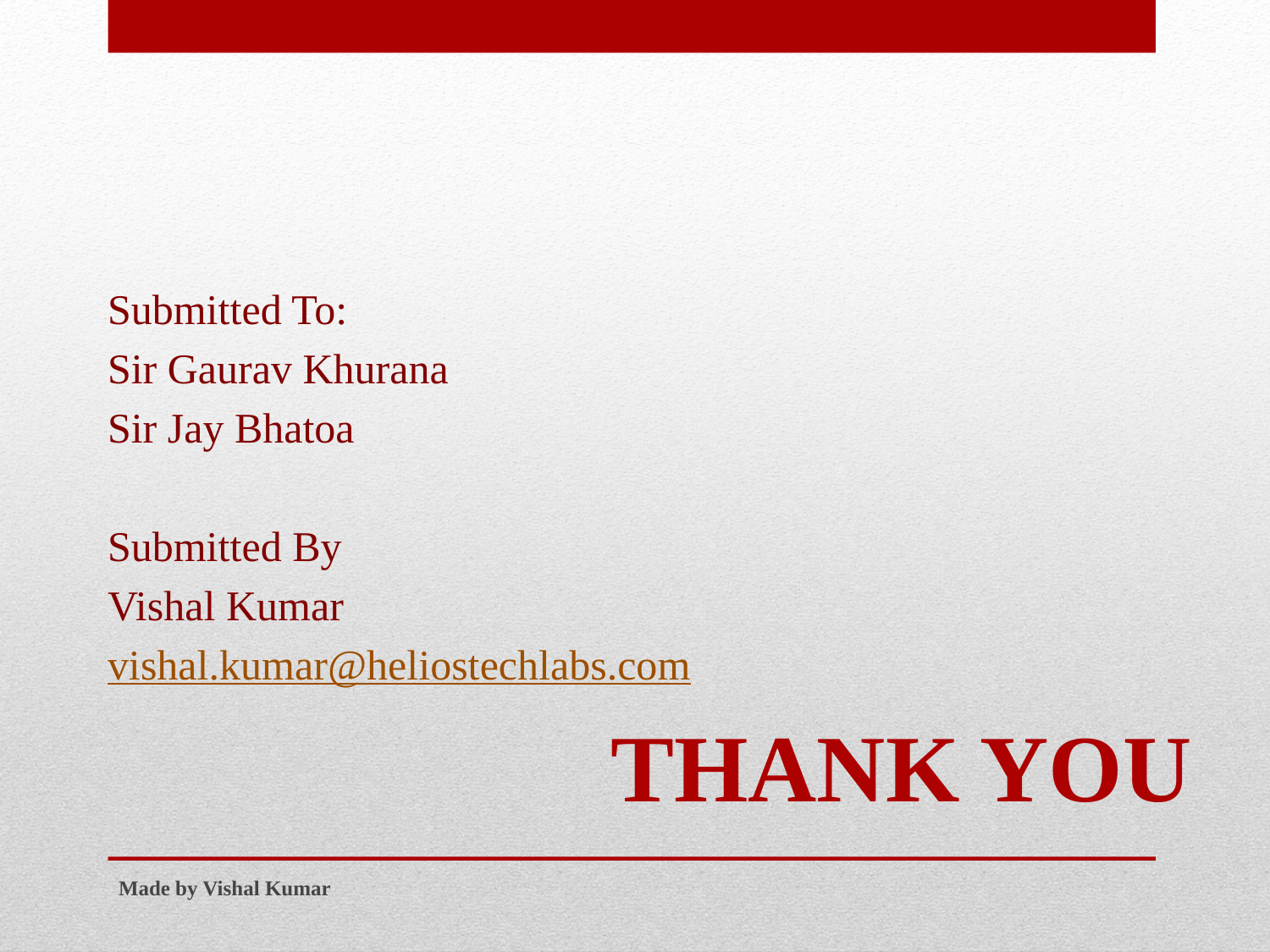

Submitted To:
Sir Gaurav Khurana
Sir Jay Bhatoa

Submitted By
Vishal Kumar
vishal.kumar@heliostechlabs.com

Thank You
Made by Vishal Kumar